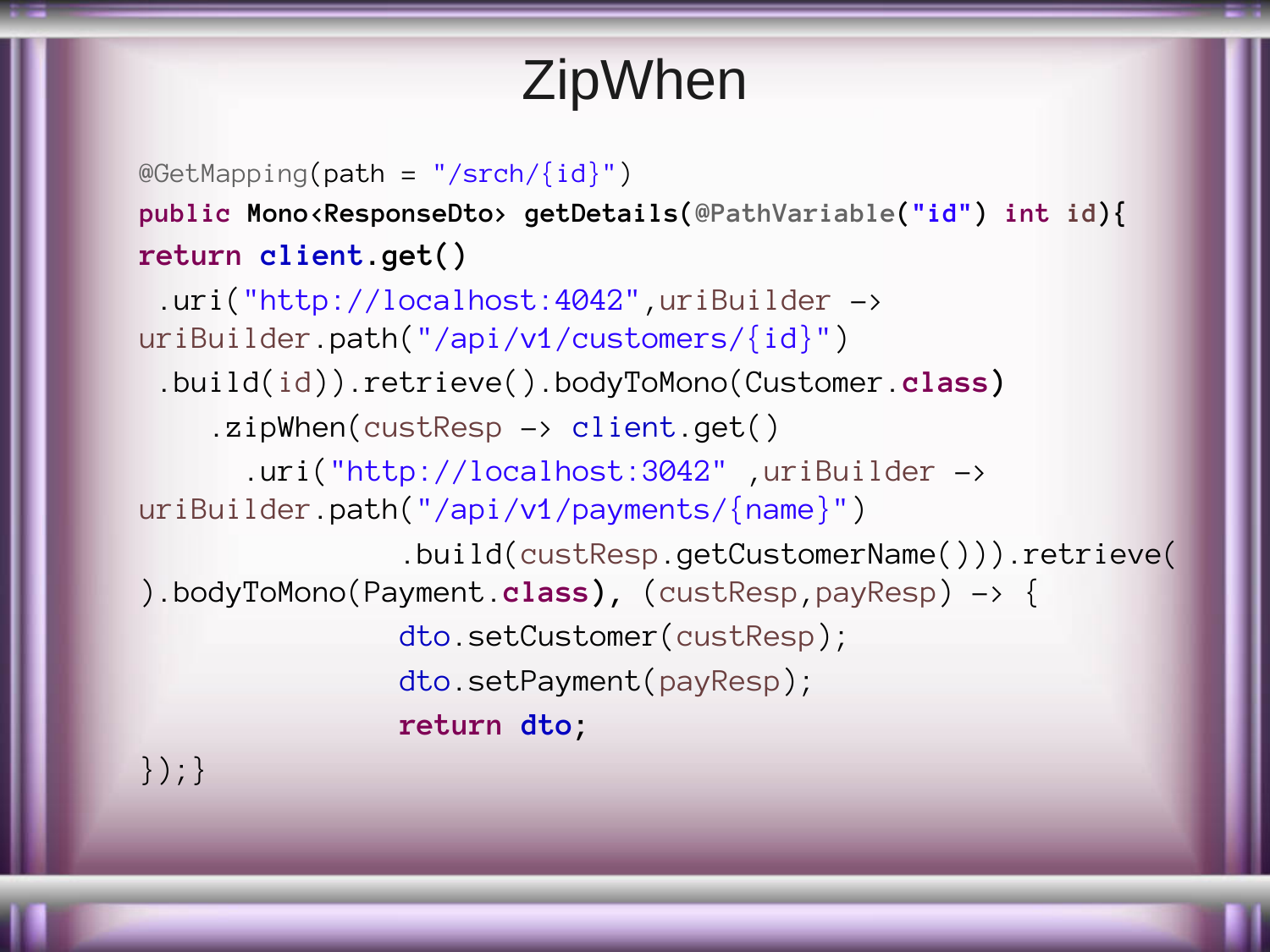

# ZipWhen
@GetMapping(path = "/srch/{id}")
public Mono<ResponseDto> getDetails(@PathVariable("id") int id){
return client.get()
 .uri("http://localhost:4042",uriBuilder -> uriBuilder.path("/api/v1/customers/{id}")
 .build(id)).retrieve().bodyToMono(Customer.class)
    .zipWhen(custResp -> client.get()
      .uri("http://localhost:3042" ,uriBuilder -> uriBuilder.path("/api/v1/payments/{name}")
               .build(custResp.getCustomerName())).retrieve().bodyToMono(Payment.class), (custResp,payResp) -> {
               dto.setCustomer(custResp);
               dto.setPayment(payResp);
               return dto;
});}